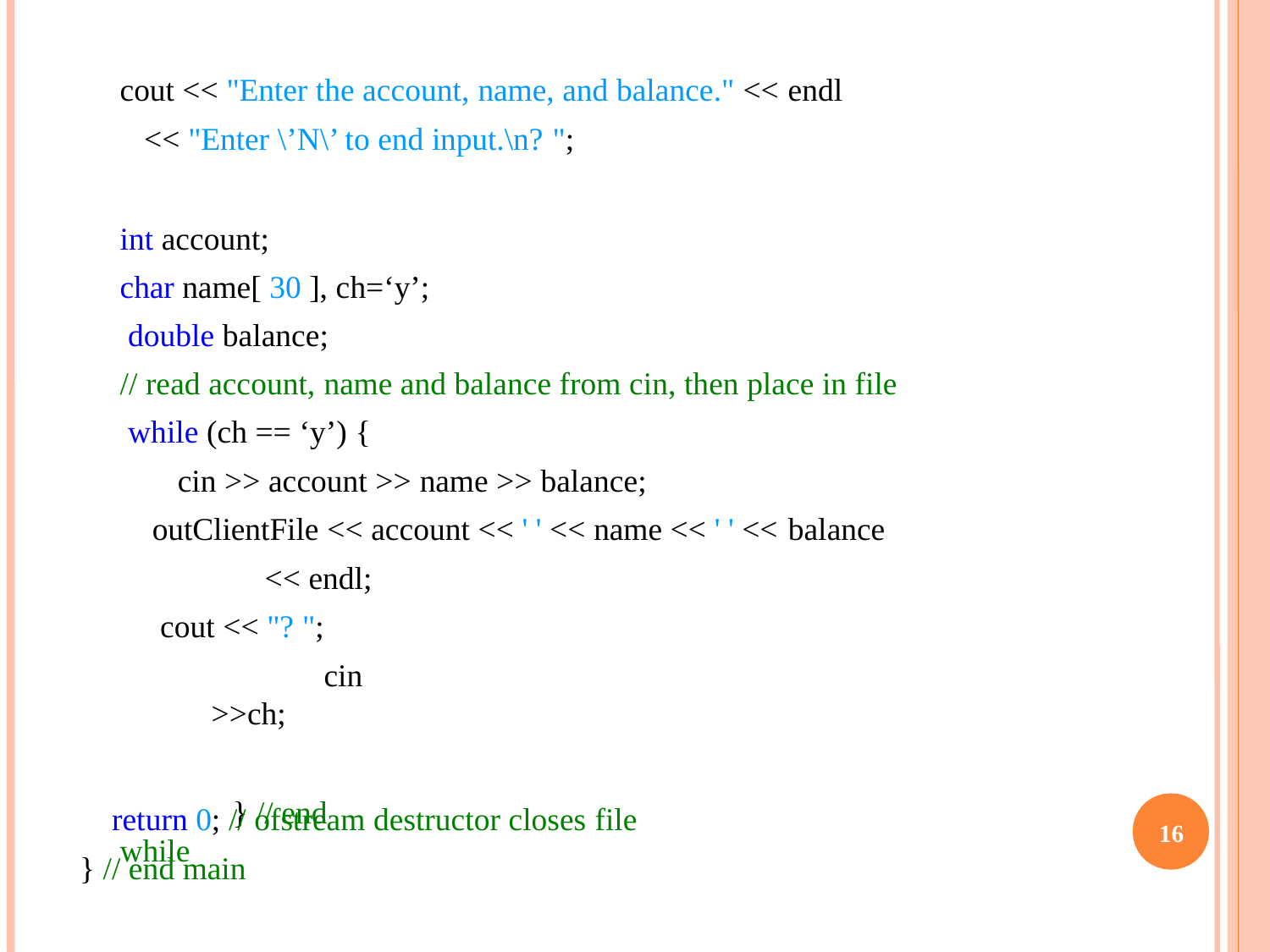

# cout << "Enter the account, name, and balance." << endl
<< "Enter \’N\’ to end input.\n? ";

int account;
char name[ 30 ], ch=‘y’;  double balance;
// read account, name and balance from cin, then place in file  while (ch == ‘y’) {
cin >> account >> name >> balance;
outClientFile << account << ' ' << name << ' ' << balance
<< endl;  cout << "? ";
cin>>ch;

} // end while
return 0; // ofstream destructor closes file
} // end main
16